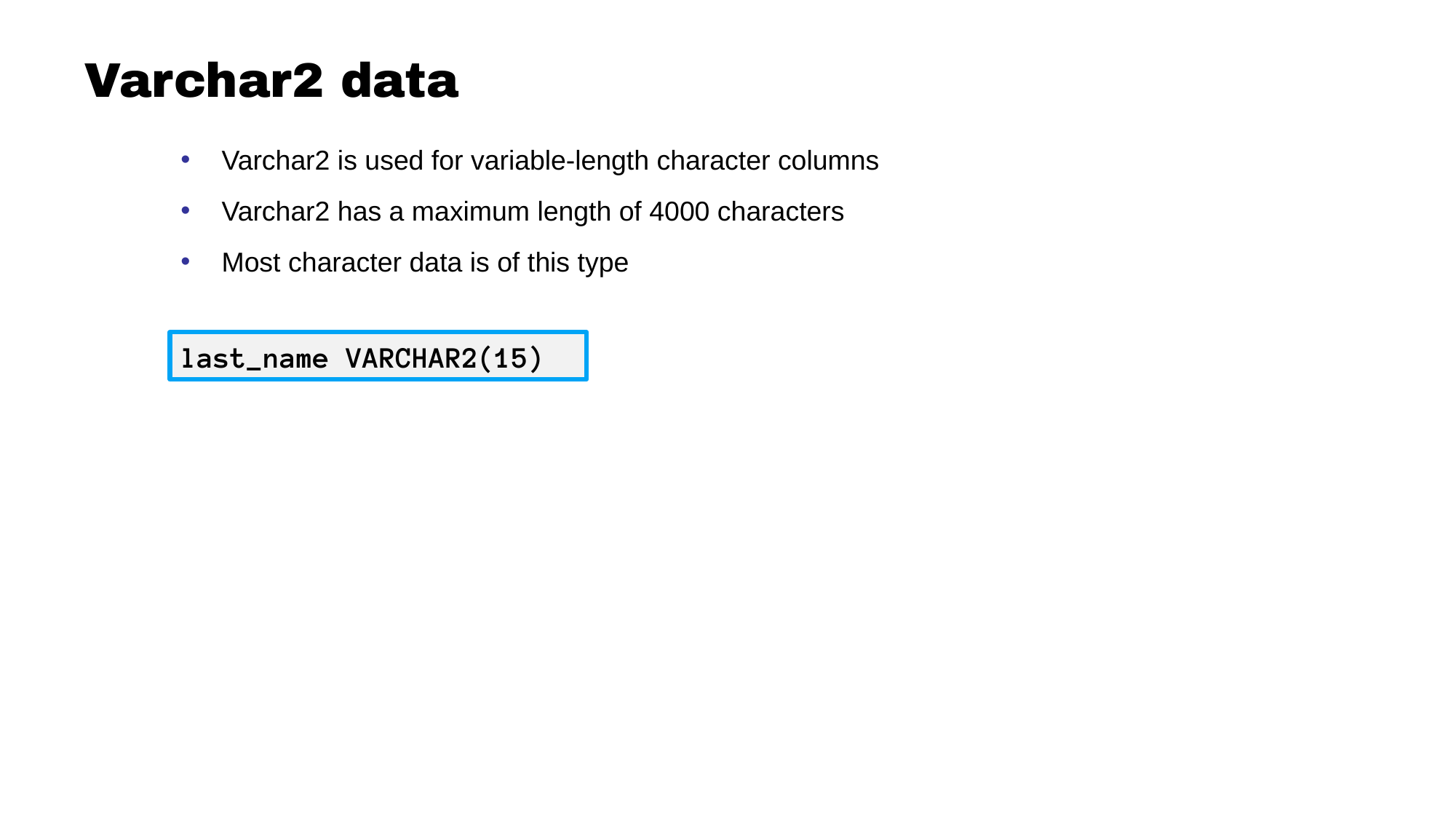

# Varchar2 data
Varchar2 is used for variable-length character columns
Varchar2 has a maximum length of 4000 characters
Most character data is of this type

last_name VARCHAR2(15)